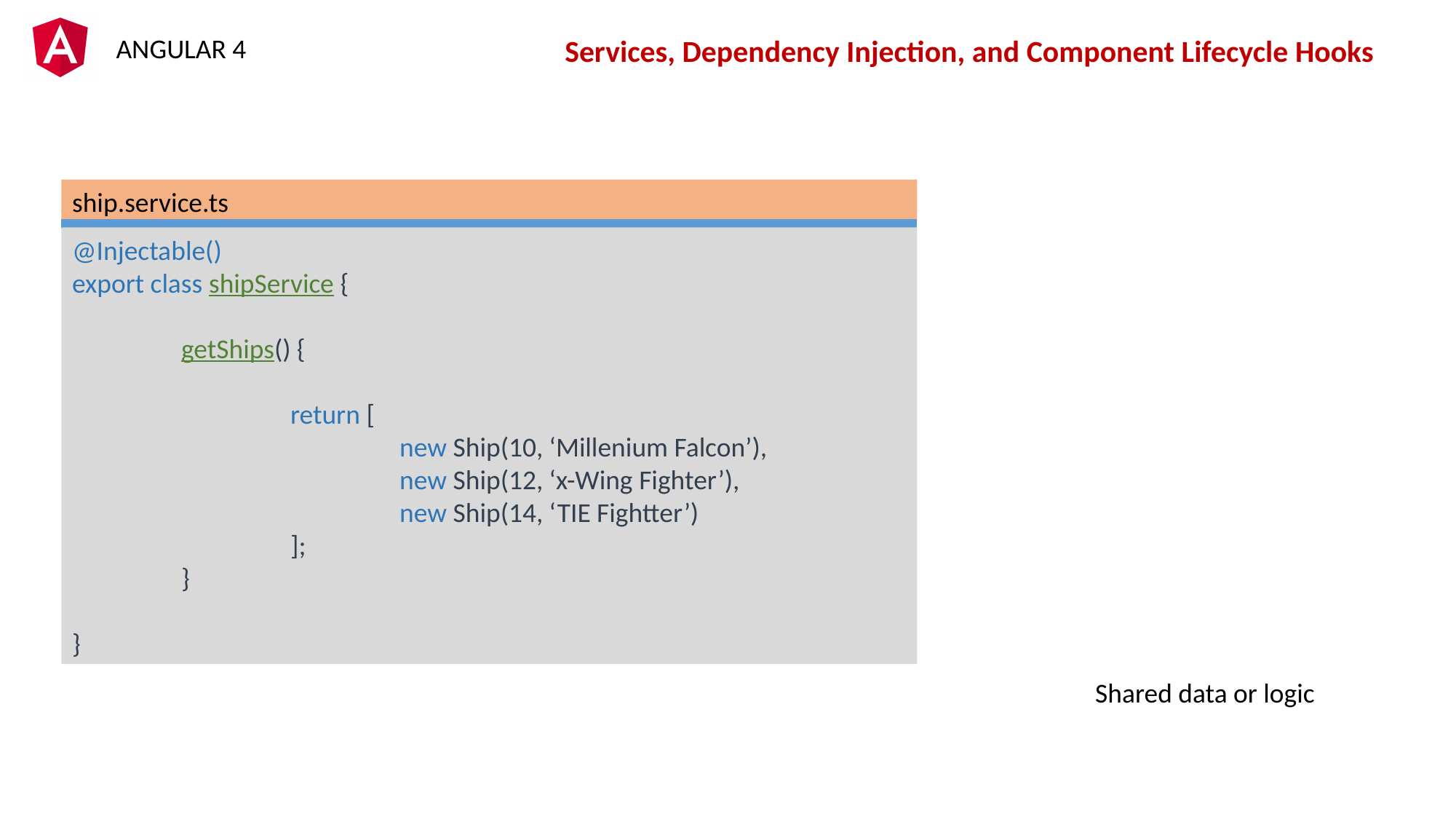

Services, Dependency Injection, and Component Lifecycle Hooks
ship.service.ts
@Injectable()
export class shipService {

	getShips() {

		return [
			new Ship(10, ‘Millenium Falcon’),
			new Ship(12, ‘x-Wing Fighter’),
			new Ship(14, ‘TIE Fightter’)
		];
	}

}
Shared data or logic